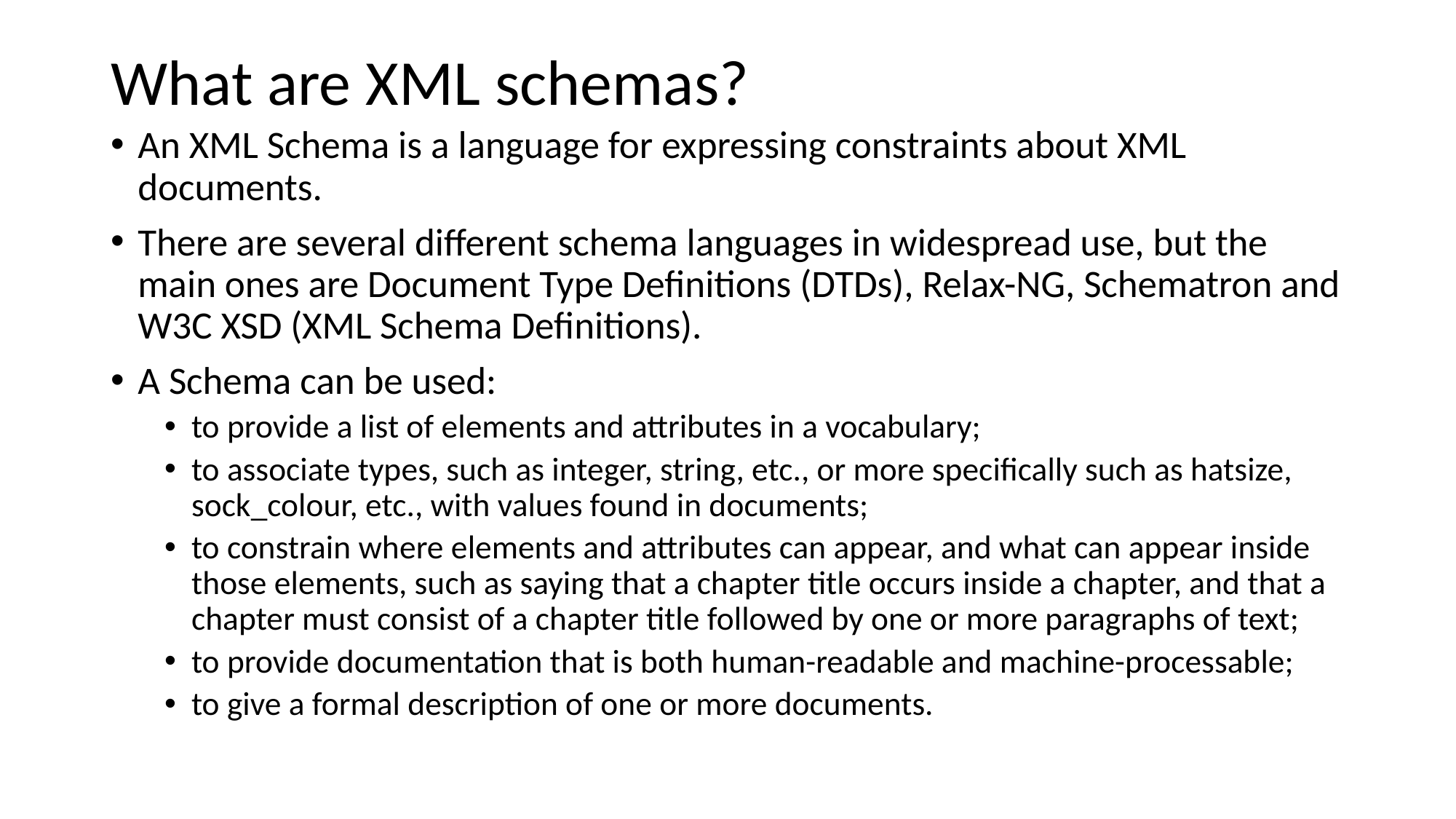

# What are XML schemas?
An XML Schema is a language for expressing constraints about XML documents.
There are several different schema languages in widespread use, but the main ones are Document Type Definitions (DTDs), Relax-NG, Schematron and W3C XSD (XML Schema Definitions).
A Schema can be used:
to provide a list of elements and attributes in a vocabulary;
to associate types, such as integer, string, etc., or more specifically such as hatsize, sock_colour, etc., with values found in documents;
to constrain where elements and attributes can appear, and what can appear inside those elements, such as saying that a chapter title occurs inside a chapter, and that a chapter must consist of a chapter title followed by one or more paragraphs of text;
to provide documentation that is both human-readable and machine-processable;
to give a formal description of one or more documents.